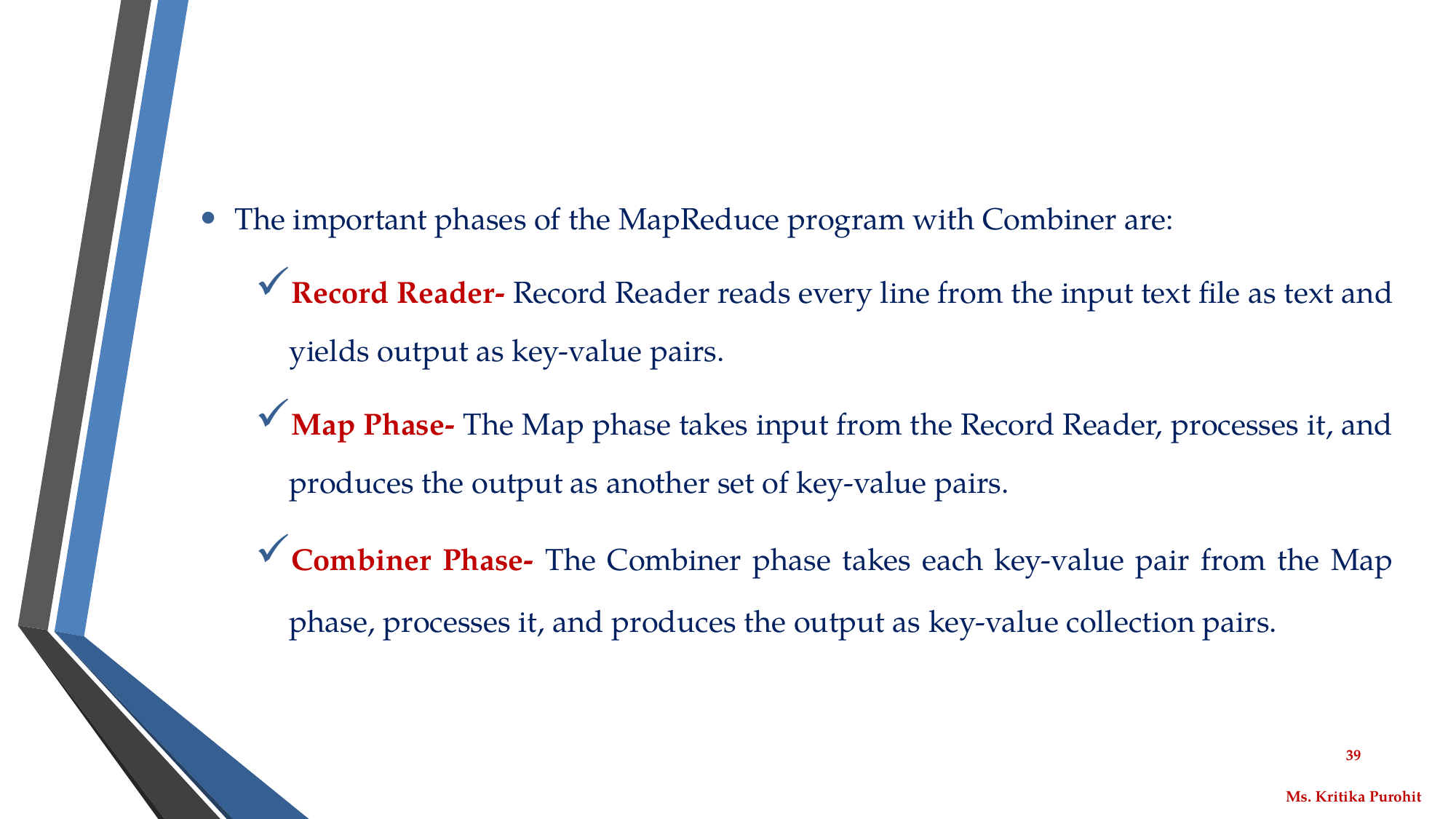

The important phases of the MapReduce program with Combiner are:
Record Reader- Record Reader reads every line from the input text file as text and yields output as key-value pairs.
Map Phase- The Map phase takes input from the Record Reader, processes it, and produces the output as another set of key-value pairs.
Combiner Phase- The Combiner phase takes each key-value pair from the Map phase, processes it, and produces the output as key-value collection pairs.
39
Ms. Kritika Purohit